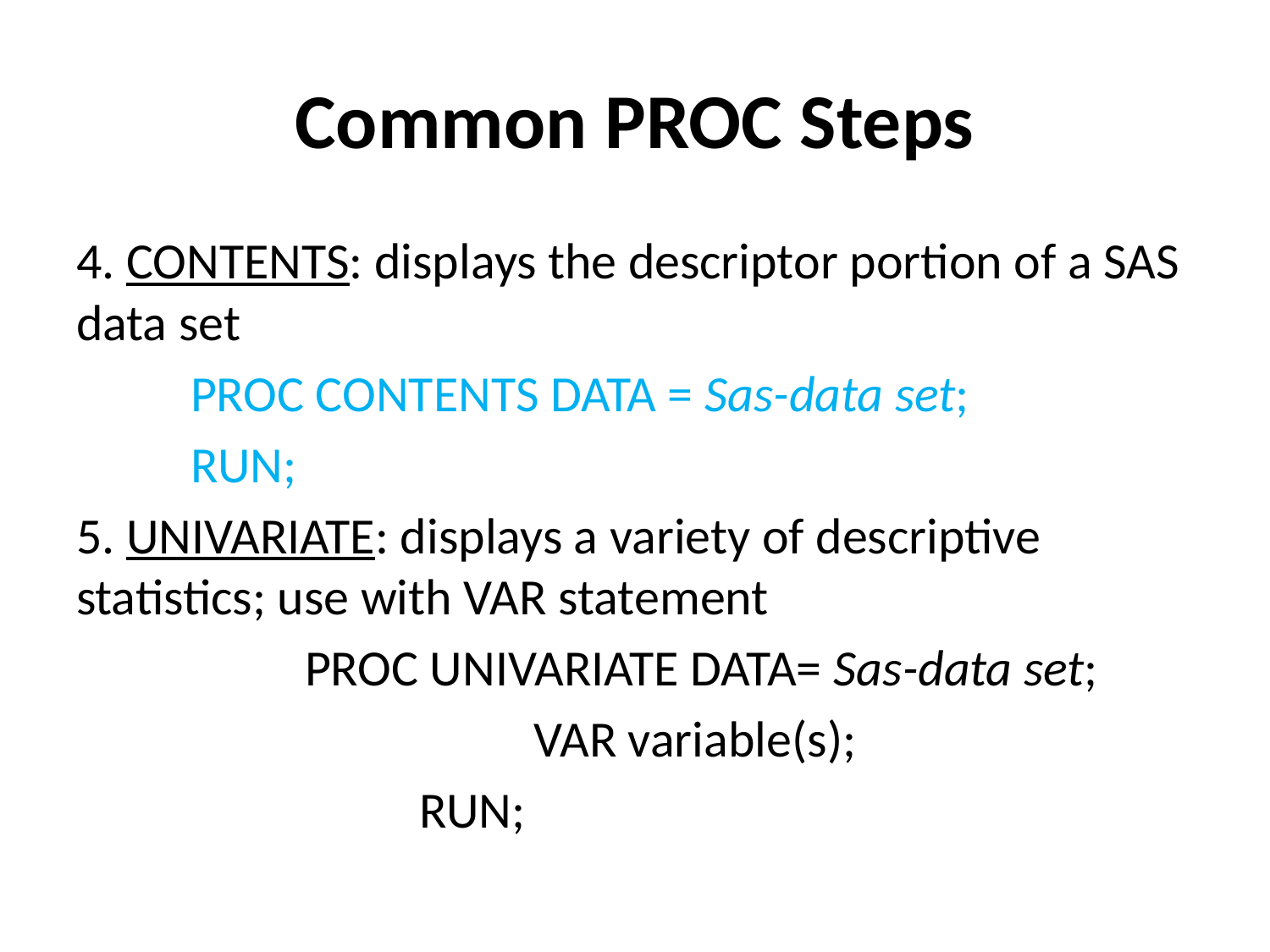

# Common PROC Steps
4. CONTENTS: displays the descriptor portion of a SAS data set
	PROC CONTENTS DATA = Sas-data set;
	RUN;
5. UNIVARIATE: displays a variety of descriptive statistics; use with VAR statement
		PROC UNIVARIATE DATA= Sas-data set;
				VAR variable(s);
			RUN;